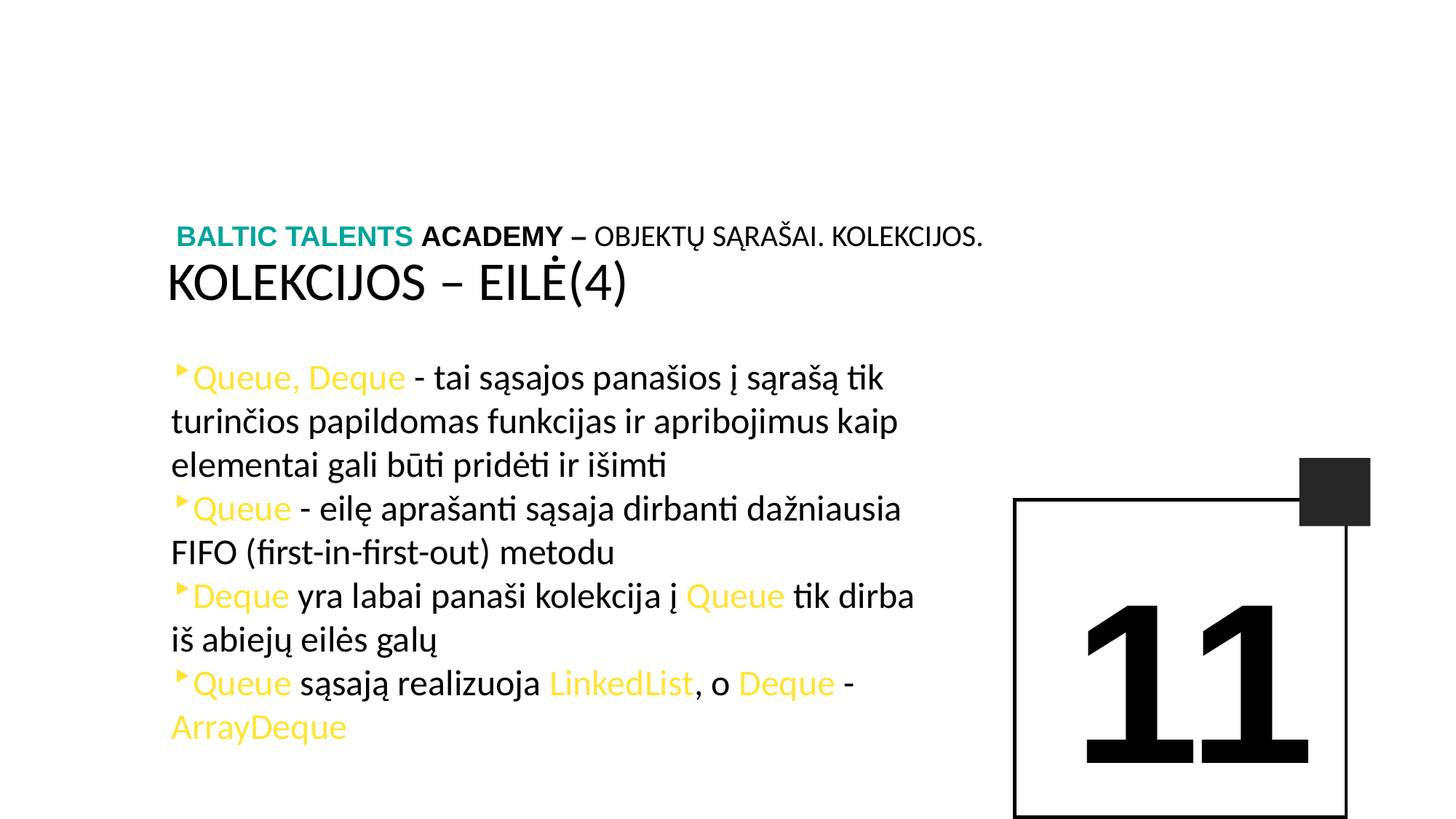

BALTIc TALENTs AcADEMy – Objektų sąrašai. Kolekcijos.

kolekcijos – eilė(4)
Queue, Deque - tai sąsajos panašios į sąrašą tik turinčios papildomas funkcijas ir apribojimus kaip elementai gali būti pridėti ir išimti
Queue - eilę aprašanti sąsaja dirbanti dažniausia FIFO (first-in-first-out) metodu
Deque yra labai panaši kolekcija į Queue tik dirba iš abiejų eilės galų
Queue sąsają realizuoja LinkedList, o Deque - ArrayDeque

11